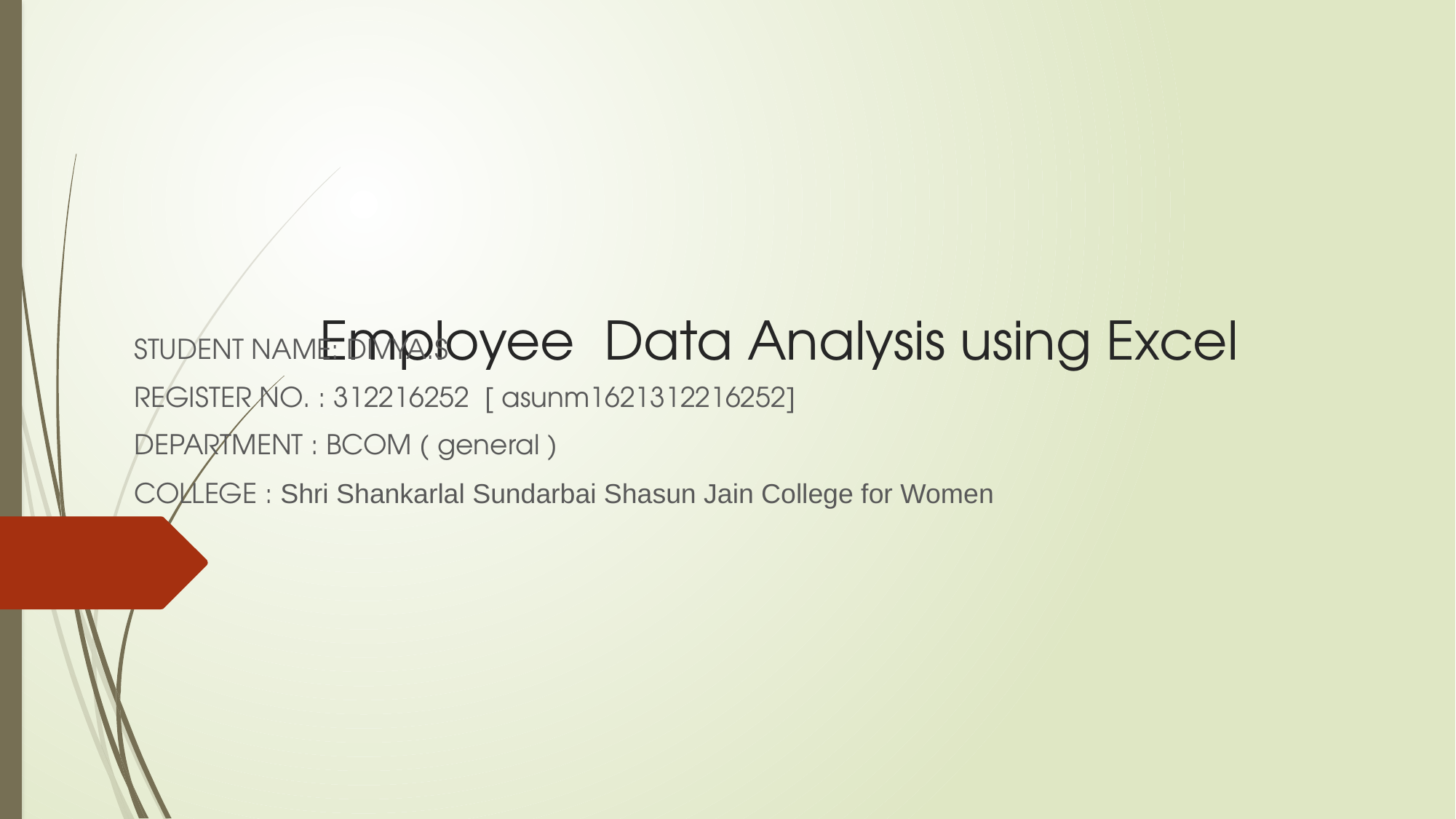

# Employee  Data Analysis using Excel
STUDENT NAME: DIVYA.S
REGISTER NO. : 312216252  [ asunm1621312216252]
DEPARTMENT : BCOM ( general )
COLLEGE : Shri Shankarlal Sundarbai Shasun Jain College for Women